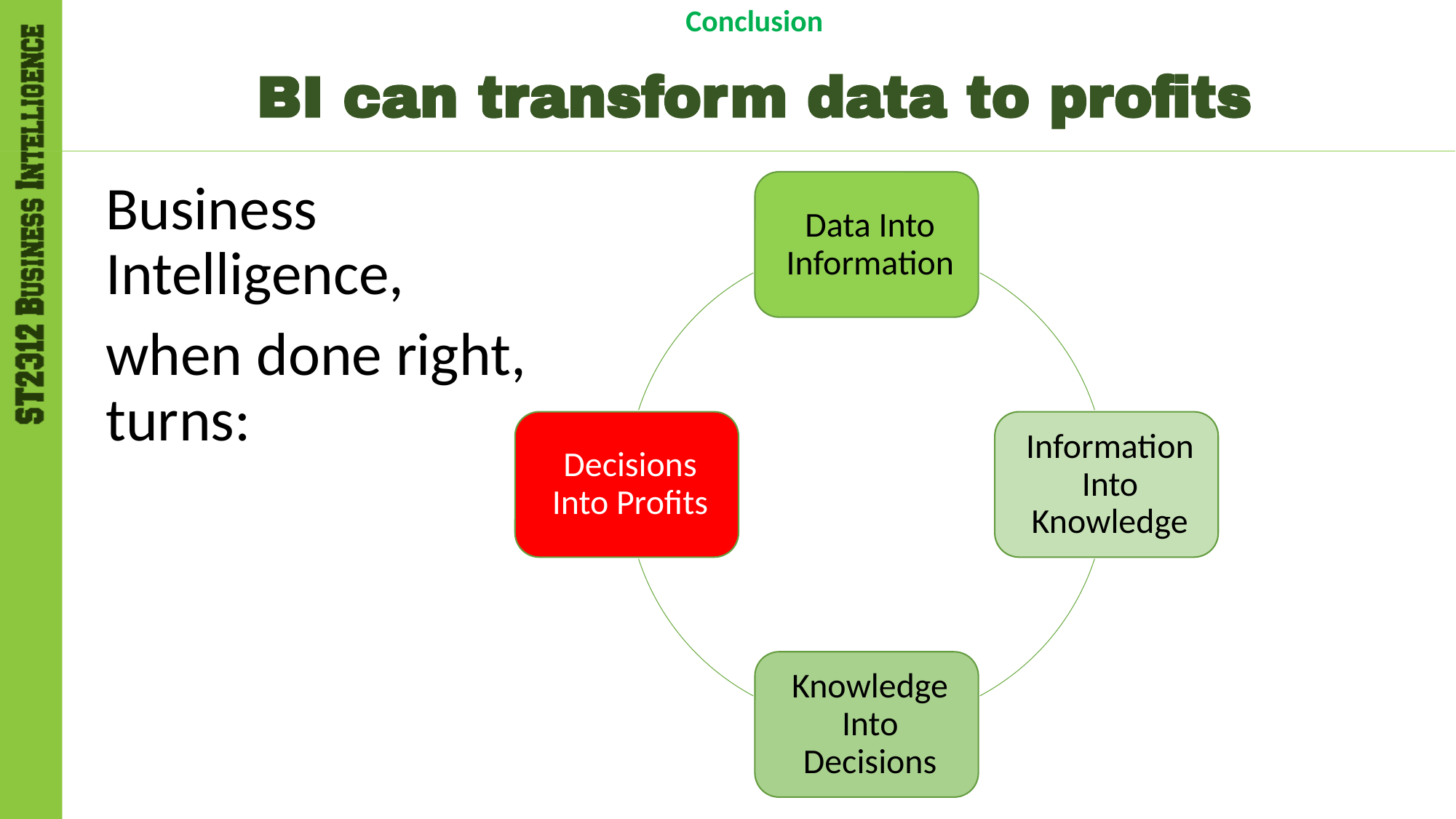

Conclusion
# BI can transform data to profits
Business Intelligence,
when done right, turns:

Data Into Information
Information Into Knowledge
Knowledge Into Decisions
Decisions Into Profits